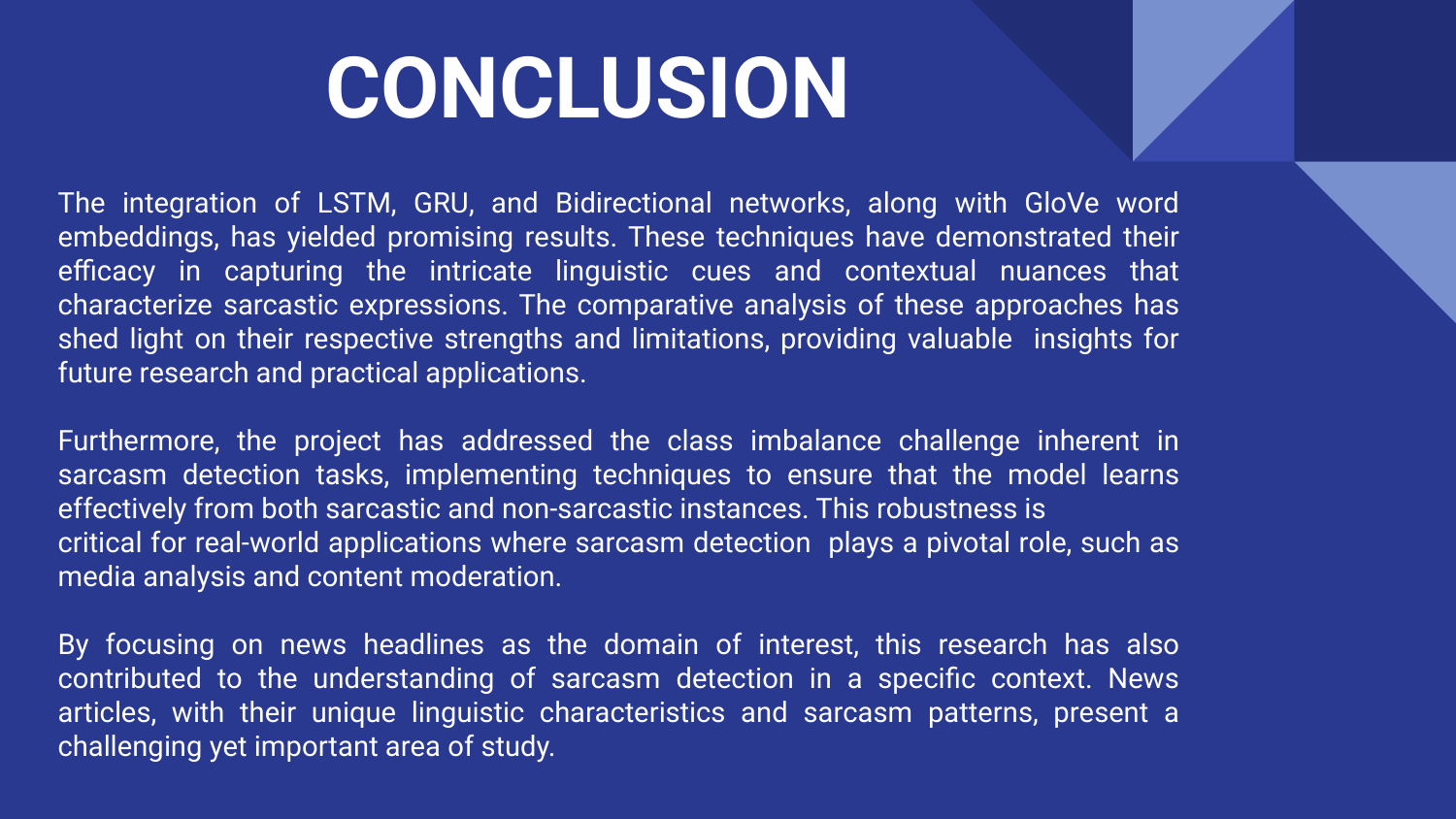

# CONCLUSION
The integration of LSTM, GRU, and Bidirectional networks, along with GloVe word embeddings, has yielded promising results. These techniques have demonstrated their efficacy in capturing the intricate linguistic cues and contextual nuances that characterize sarcastic expressions. The comparative analysis of these approaches has shed light on their respective strengths and limitations, providing valuable  insights for future research and practical applications.

Furthermore, the project has addressed the class imbalance challenge inherent in sarcasm detection tasks, implementing techniques to ensure that the model learns effectively from both sarcastic and non-sarcastic instances. This robustness is
critical for real-world applications where sarcasm detection  plays a pivotal role, such as media analysis and content moderation.

By focusing on news headlines as the domain of interest, this research has also contributed to the understanding of sarcasm detection in a specific context. News articles, with their unique linguistic characteristics and sarcasm patterns, present a challenging yet important area of study.